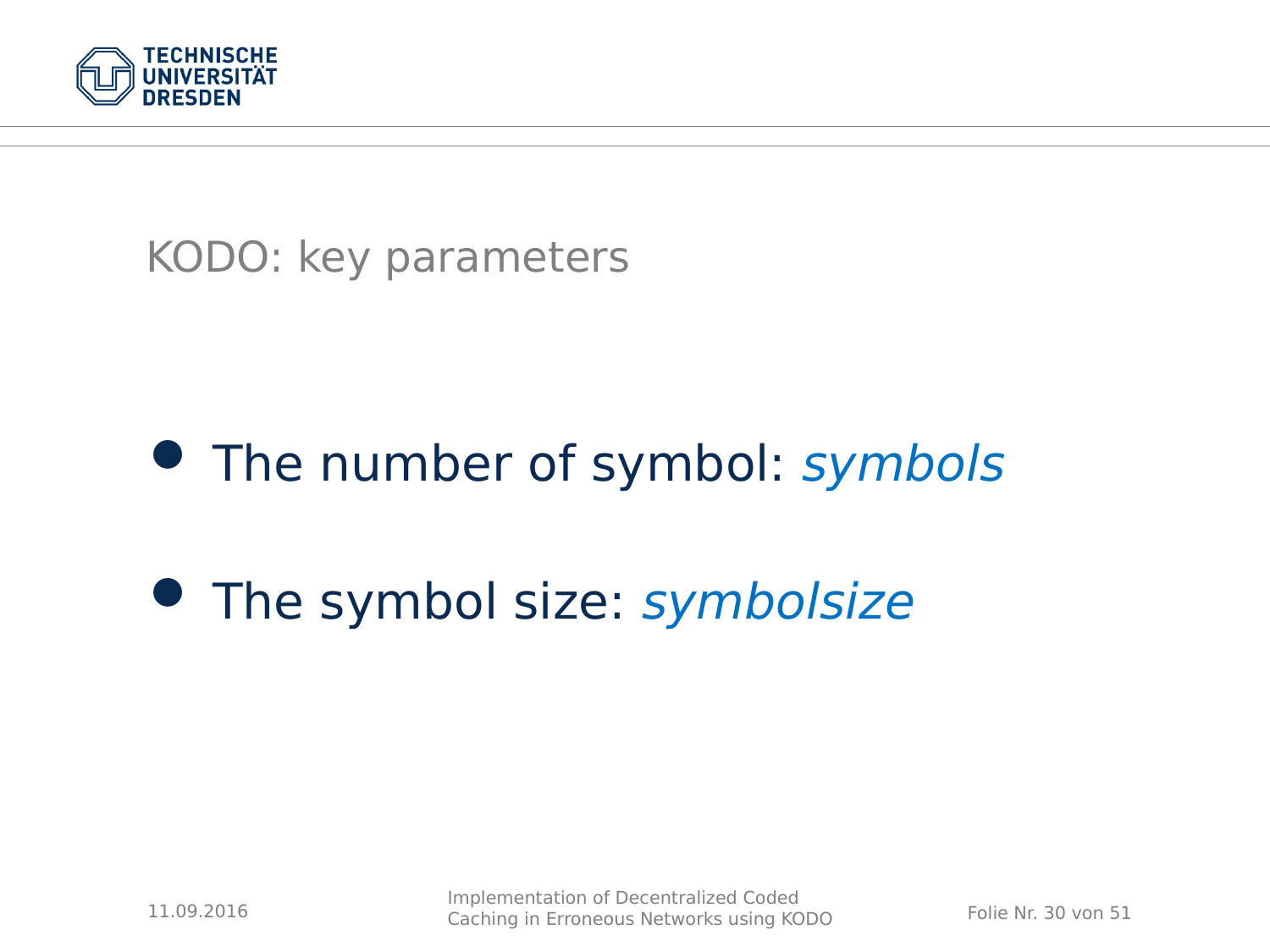

# KODO: key parameters

The number of symbol: symbols

The symbol size: symbolsize
11.09.2016